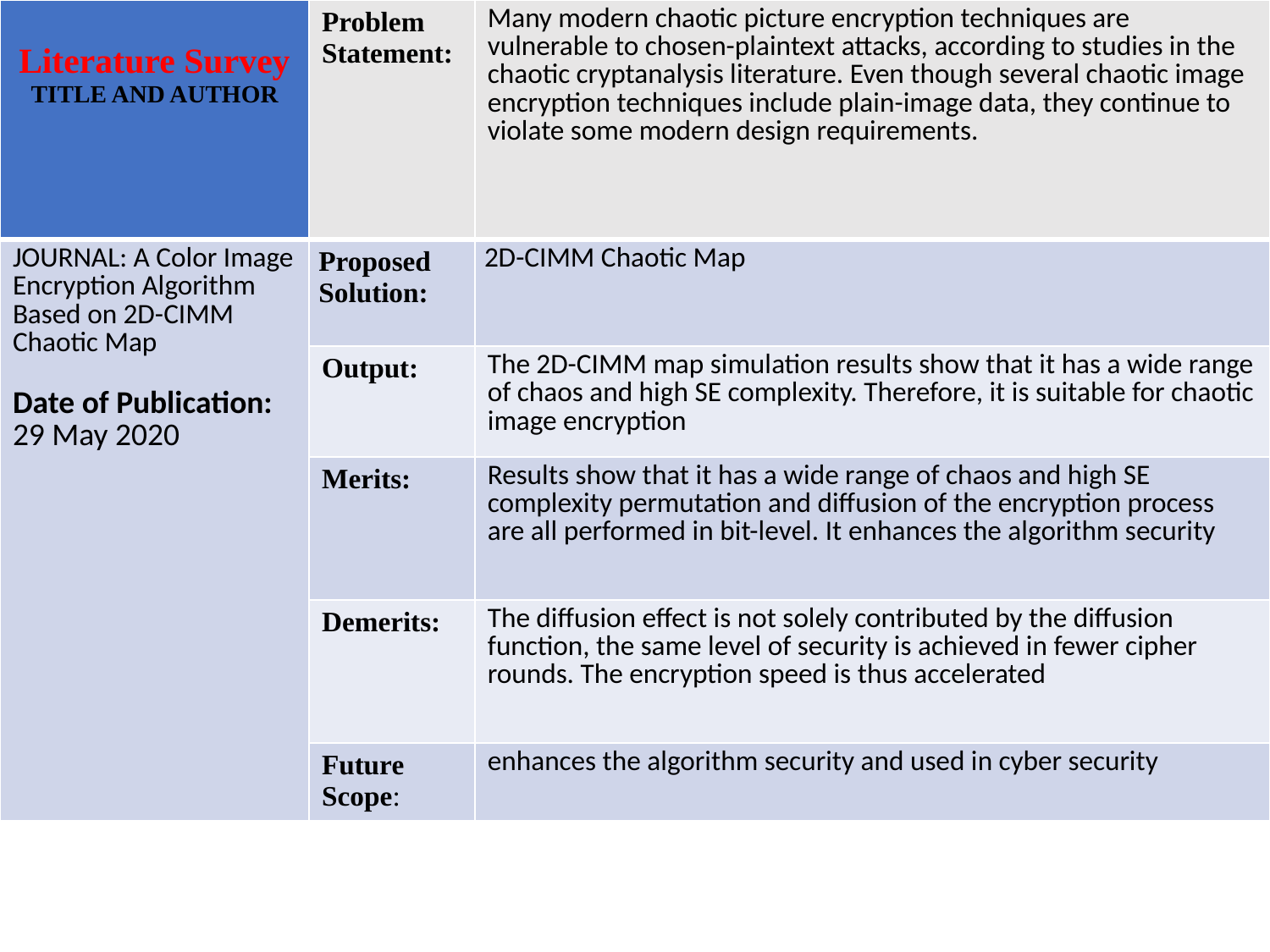

| Literature Survey TITLE AND AUTHOR | Problem Statement: | Many modern chaotic picture encryption techniques are vulnerable to chosen-plaintext attacks, according to studies in the chaotic cryptanalysis literature. Even though several chaotic image encryption techniques include plain-image data, they continue to violate some modern design requirements. |
| --- | --- | --- |
| JOURNAL: A Color Image Encryption Algorithm Based on 2D-CIMM Chaotic Map Date of Publication:  29 May 2020 | Proposed Solution: | 2D-CIMM Chaotic Map |
|  | Output: | The 2D-CIMM map simulation results show that it has a wide range of chaos and high SE complexity. Therefore, it is suitable for chaotic image encryption |
|  | Merits: | Results show that it has a wide range of chaos and high SE complexity permutation and diffusion of the encryption process are all performed in bit-level. It enhances the algorithm security |
|  | Demerits: | The diffusion effect is not solely contributed by the diffusion function, the same level of security is achieved in fewer cipher rounds. The encryption speed is thus accelerated |
|  | Future Scope: | enhances the algorithm security and used in cyber security |